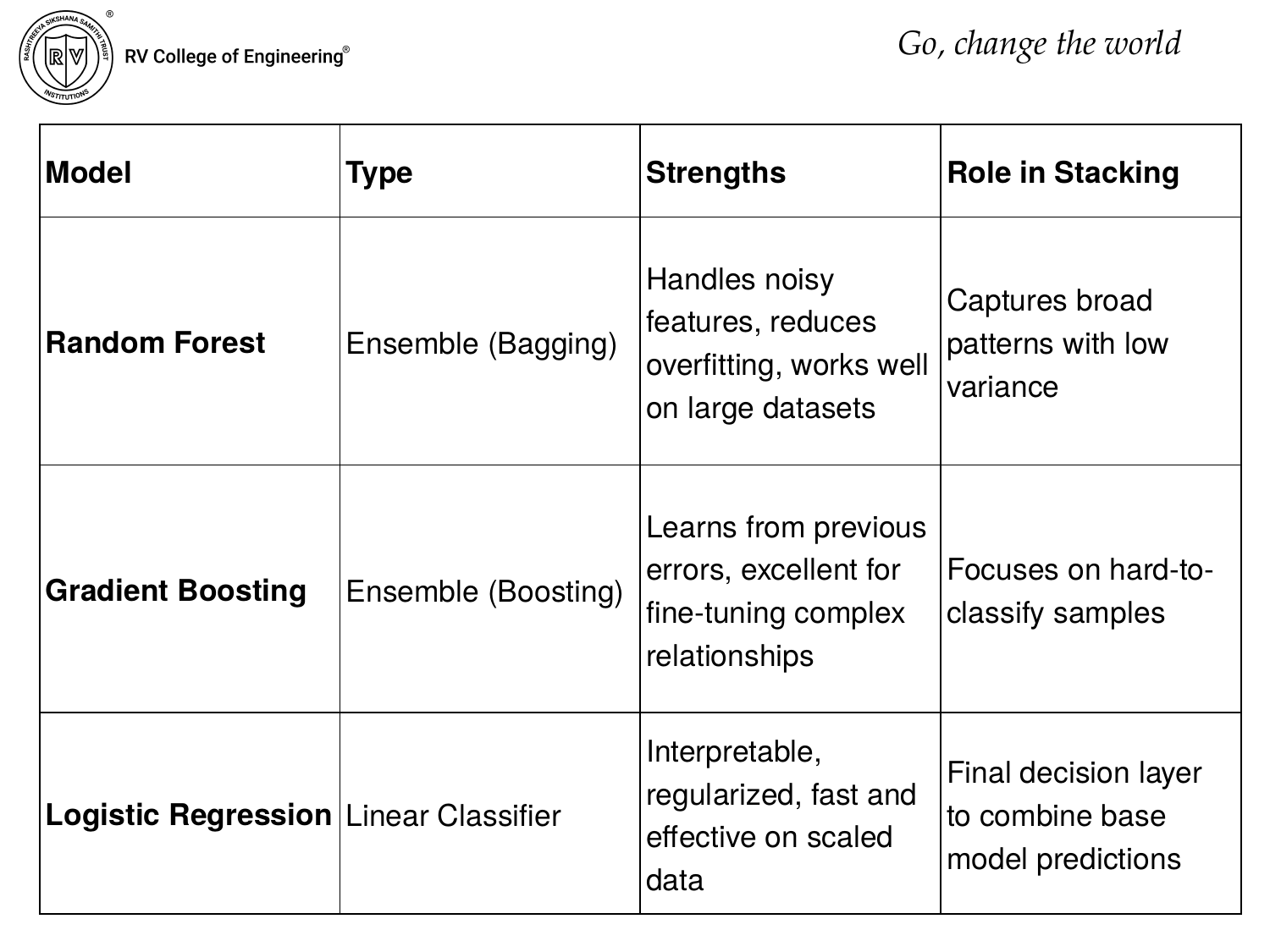

| Model | Type | Strengths | Role in Stacking |
| --- | --- | --- | --- |
| Random Forest | Ensemble (Bagging) | Handles noisy features, reduces overfitting, works well on large datasets | Captures broad patterns with low variance |
| Gradient Boosting | Ensemble (Boosting) | Learns from previous errors, excellent for fine-tuning complex relationships | Focuses on hard-to-classify samples |
| Logistic Regression | Linear Classifier | Interpretable, regularized, fast and effective on scaled data | Final decision layer to combine base model predictions |